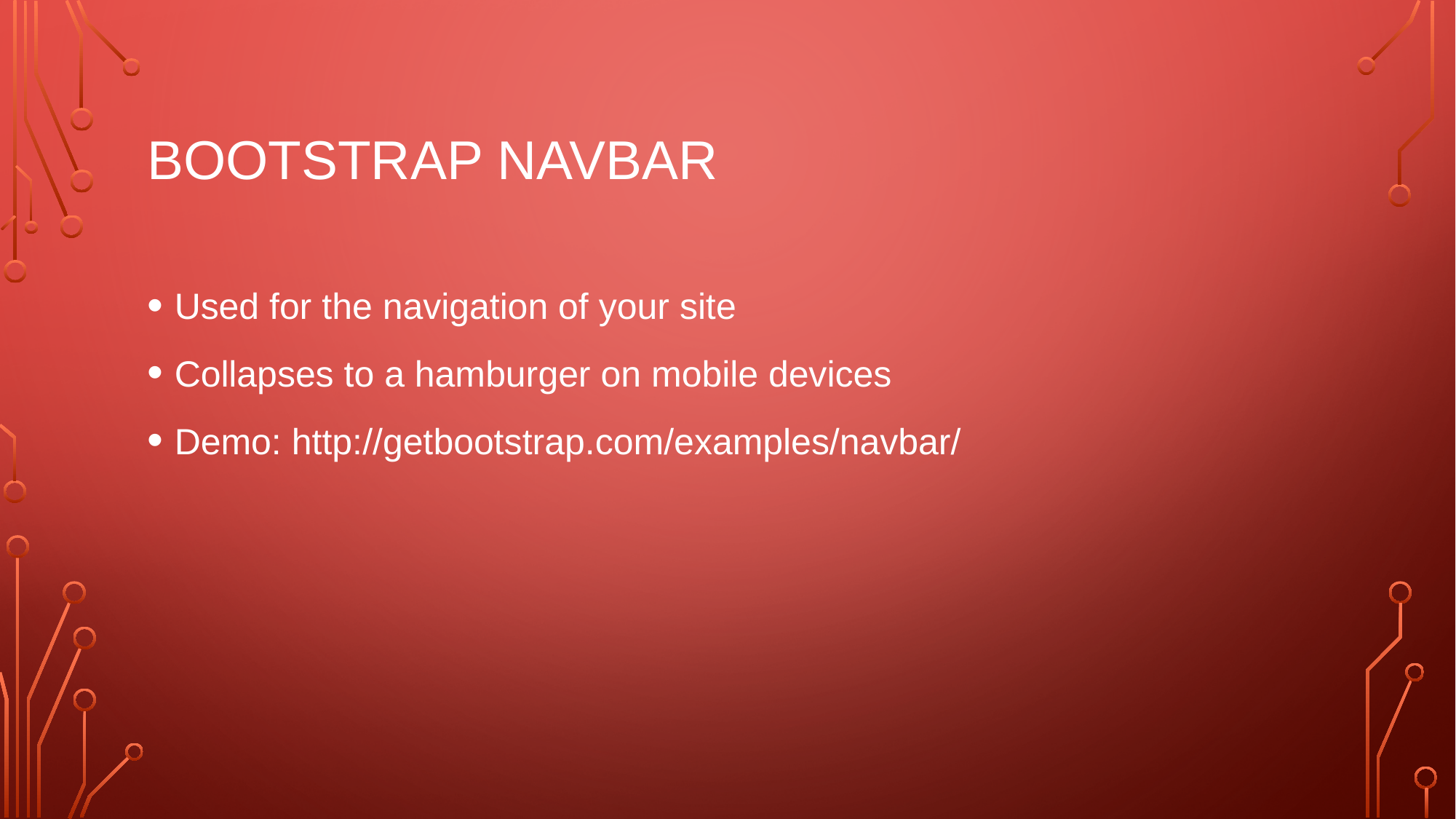

# Bootstrap Navbar
Used for the navigation of your site
Collapses to a hamburger on mobile devices
Demo: http://getbootstrap.com/examples/navbar/